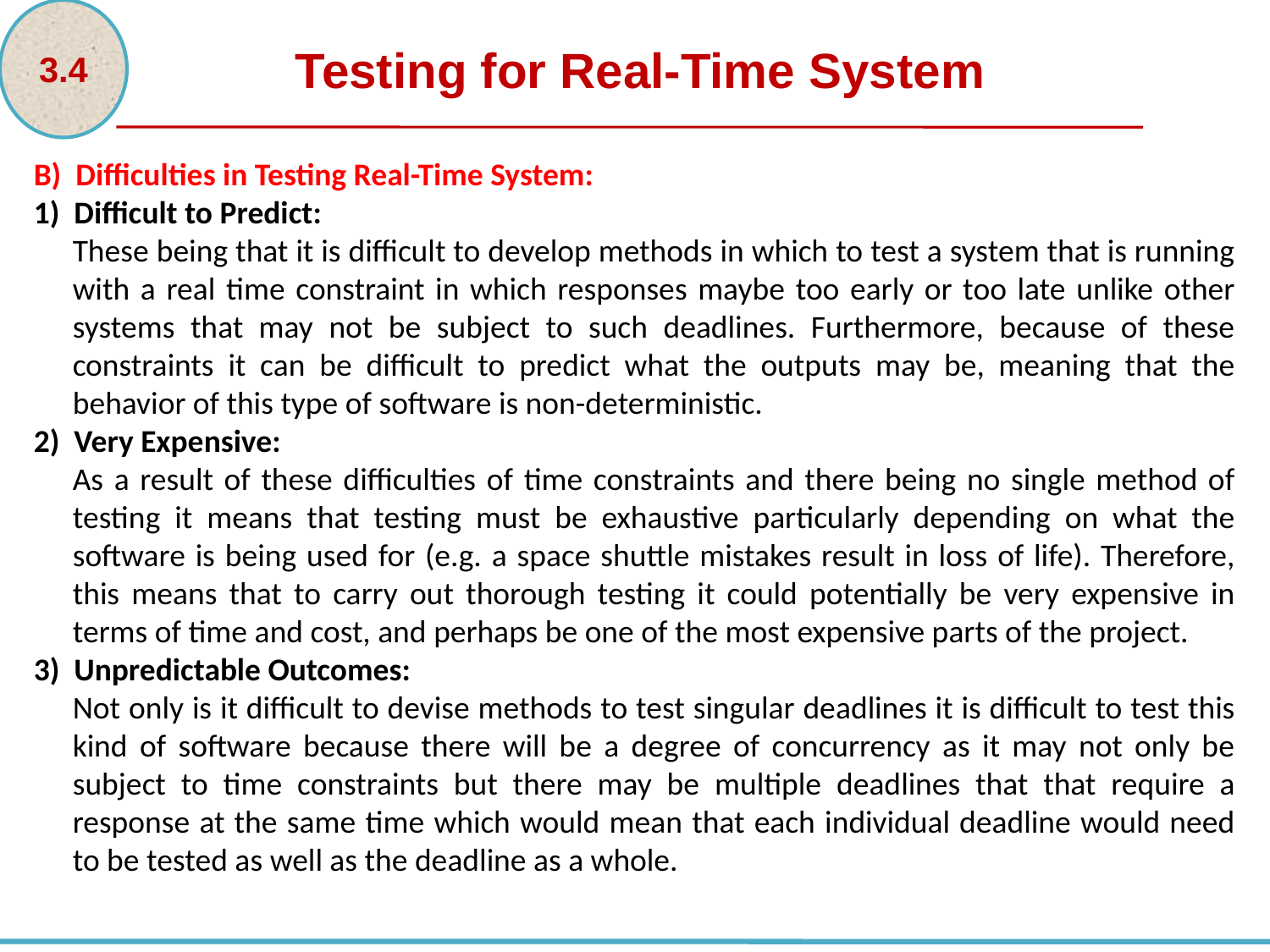

3.4
Testing for Real-Time System
B)  Difficulties in Testing Real-Time System:
1)  Difficult to Predict:
These being that it is difficult to develop methods in which to test a system that is running with a real time constraint in which responses maybe too early or too late unlike other systems that may not be subject to such deadlines. Furthermore, because of these constraints it can be difficult to predict what the outputs may be, meaning that the behavior of this type of software is non-deterministic.
2)  Very Expensive:
As a result of these difficulties of time constraints and there being no single method of testing it means that testing must be exhaustive particularly depending on what the software is being used for (e.g. a space shuttle mistakes result in loss of life). Therefore, this means that to carry out thorough testing it could potentially be very expensive in terms of time and cost, and perhaps be one of the most expensive parts of the project.
3)  Unpredictable Outcomes:
Not only is it difficult to devise methods to test singular deadlines it is difficult to test this kind of software because there will be a degree of concurrency as it may not only be subject to time constraints but there may be multiple deadlines that that require a response at the same time which would mean that each individual deadline would need to be tested as well as the deadline as a whole.